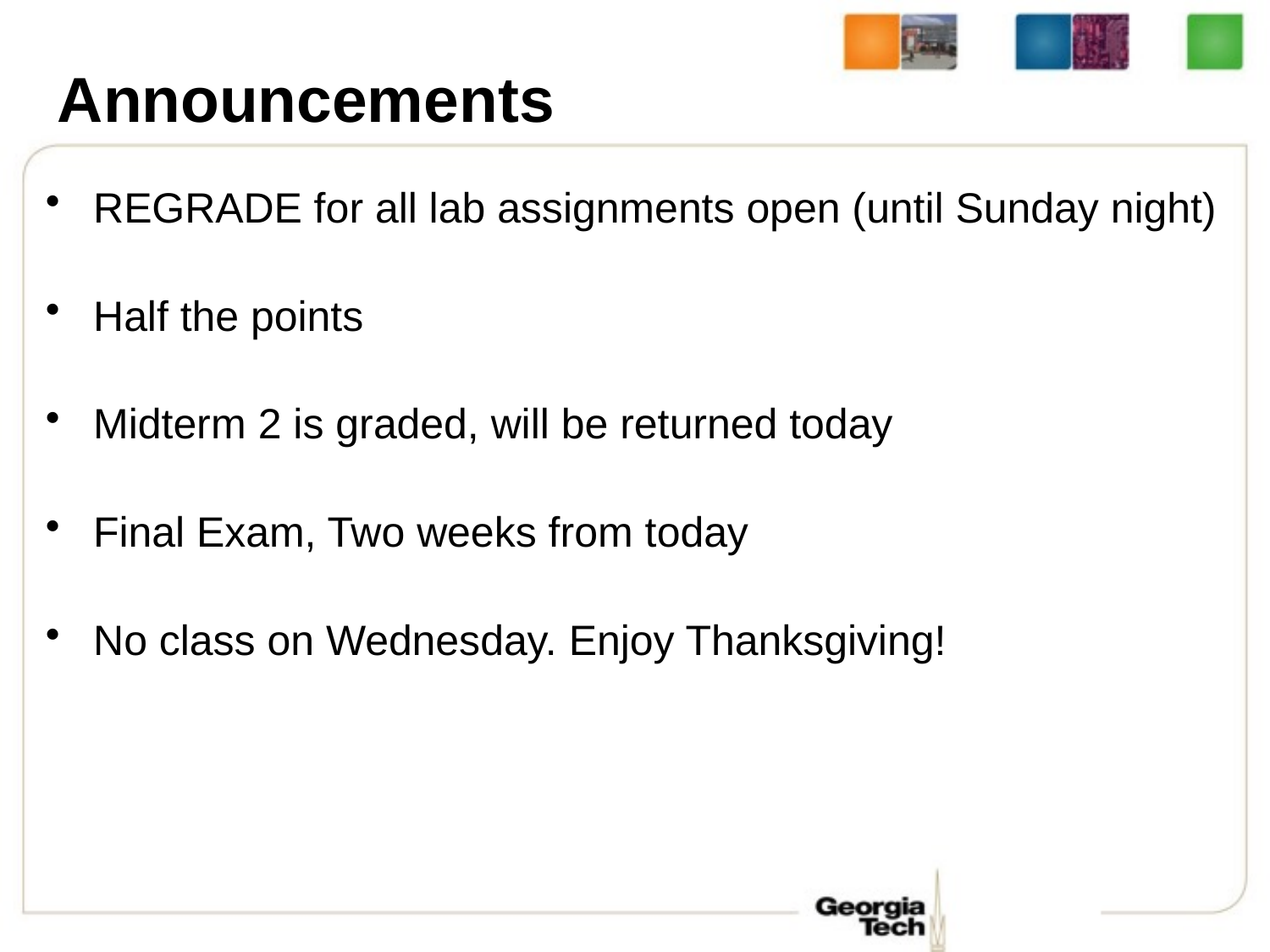

# Announcements
REGRADE for all lab assignments open (until Sunday night)

Half the points

Midterm 2 is graded, will be returned today

Final Exam, Two weeks from today

No class on Wednesday. Enjoy Thanksgiving!